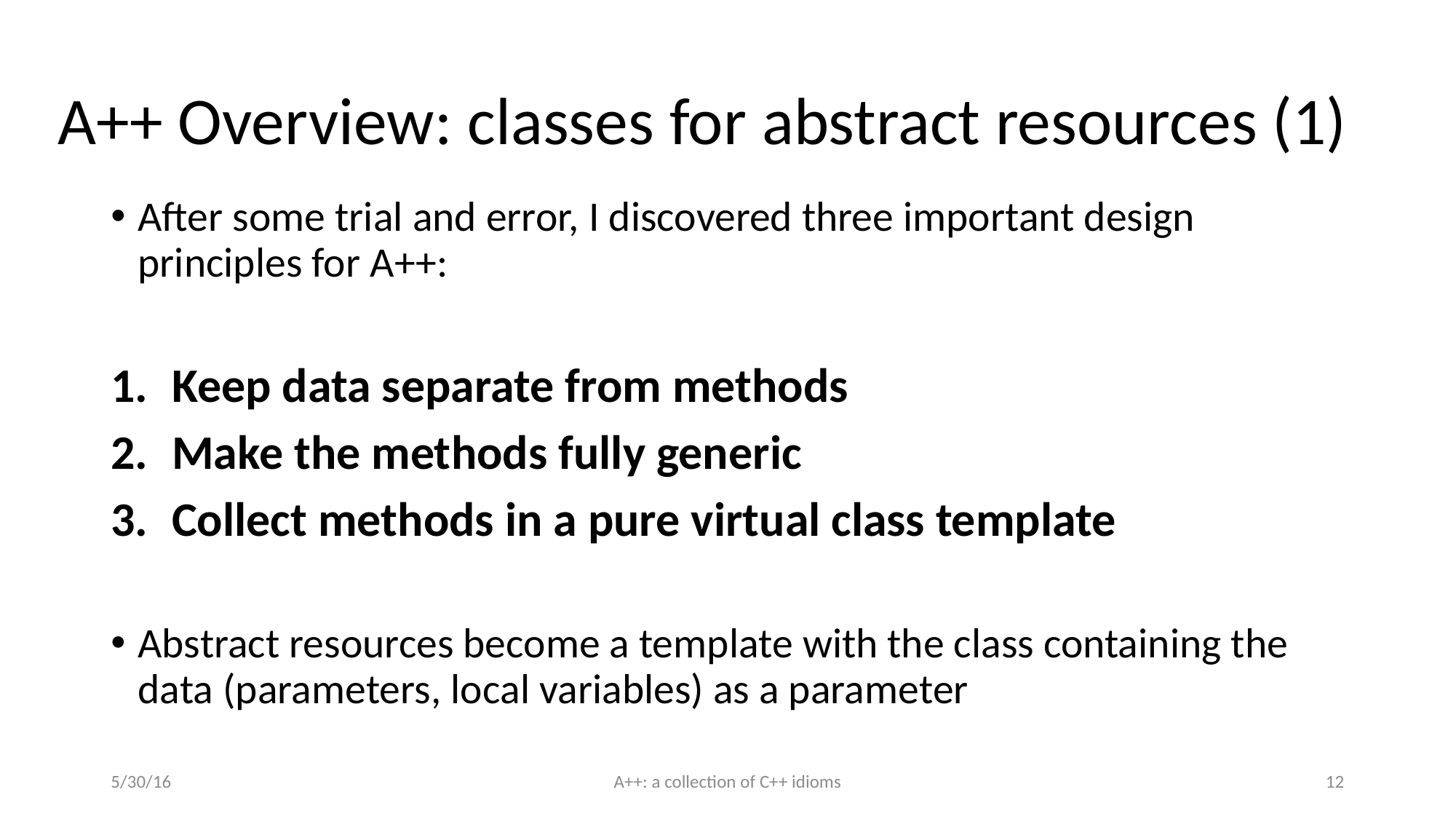

# A++ Overview: classes for abstract resources (1)
After some trial and error, I discovered three important design principles for A++:

Keep data separate from methods
Make the methods fully generic
Collect methods in a pure virtual class template

Abstract resources become a template with the class containing the data (parameters, local variables) as a parameter
5/30/16
A++: a collection of C++ idioms
12